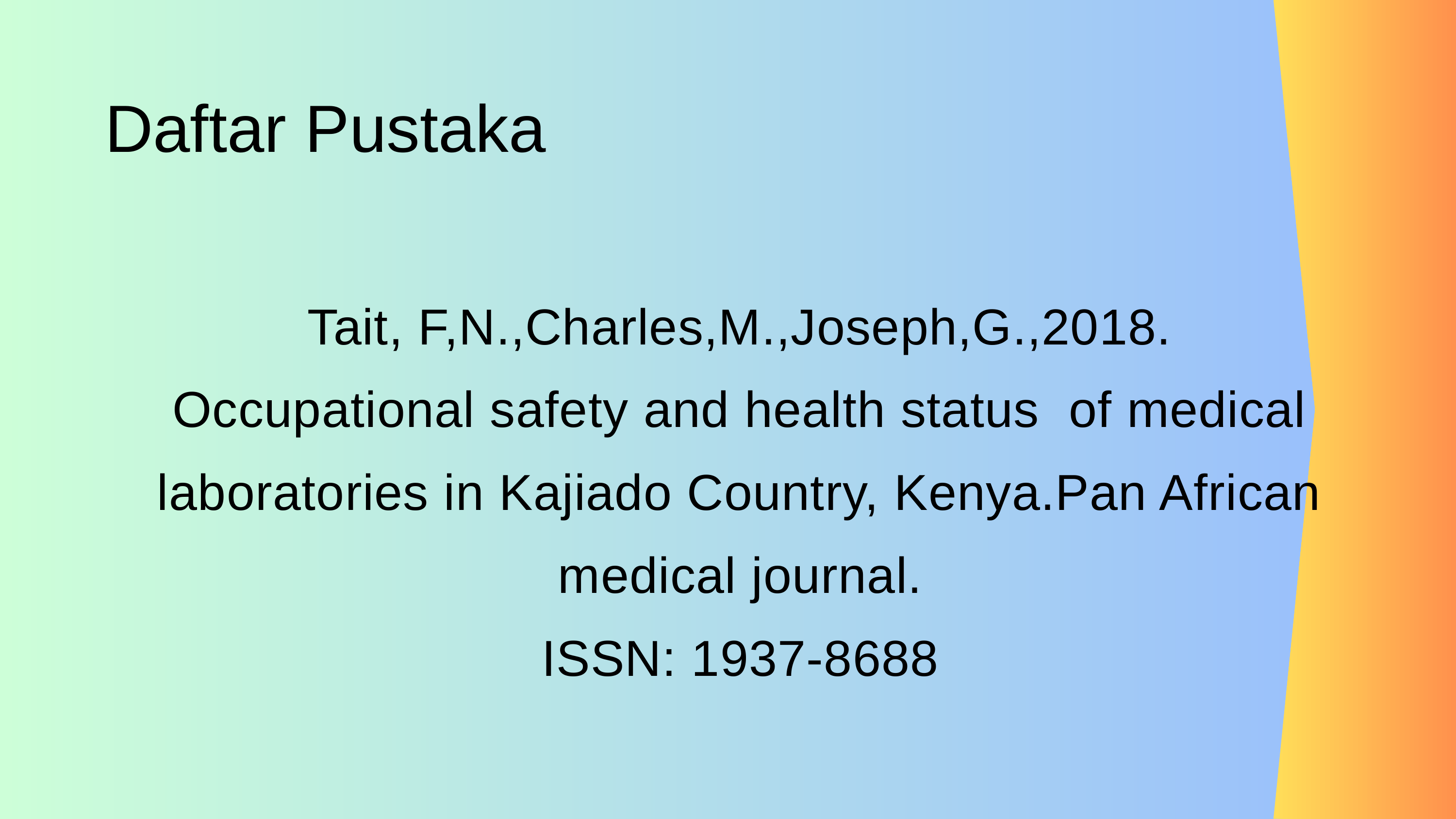

Daftar Pustaka
Tait, F,N.,Charles,M.,Joseph,G.,2018. Occupational safety and health status  of medical laboratories in Kajiado Country, Kenya.Pan African medical journal.
ISSN: 1937-8688